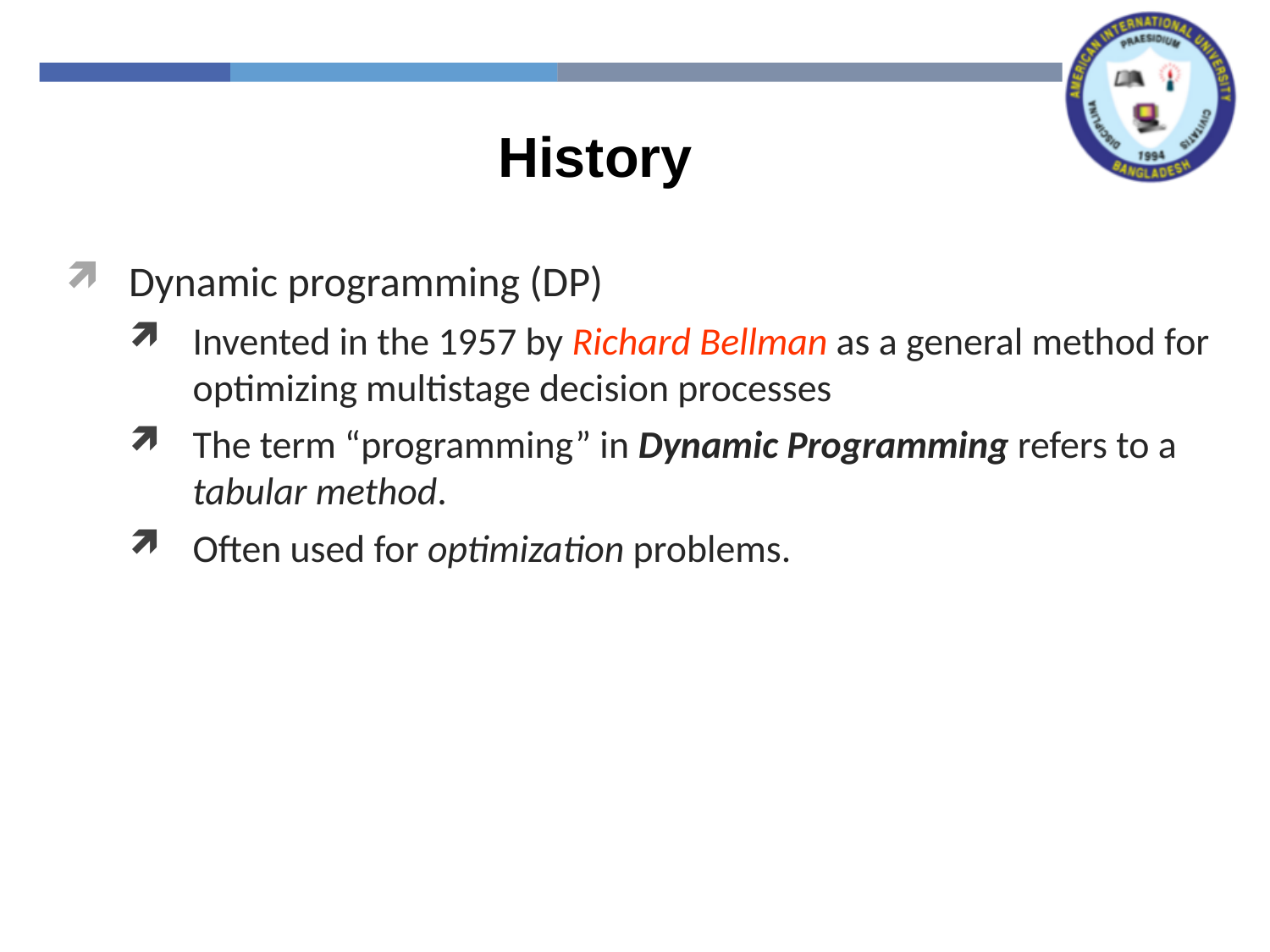

History
Dynamic programming (DP)
Invented in the 1957 by Richard Bellman as a general method for optimizing multistage decision processes
The term “programming” in Dynamic Programming refers to a tabular method.
Often used for optimization problems.